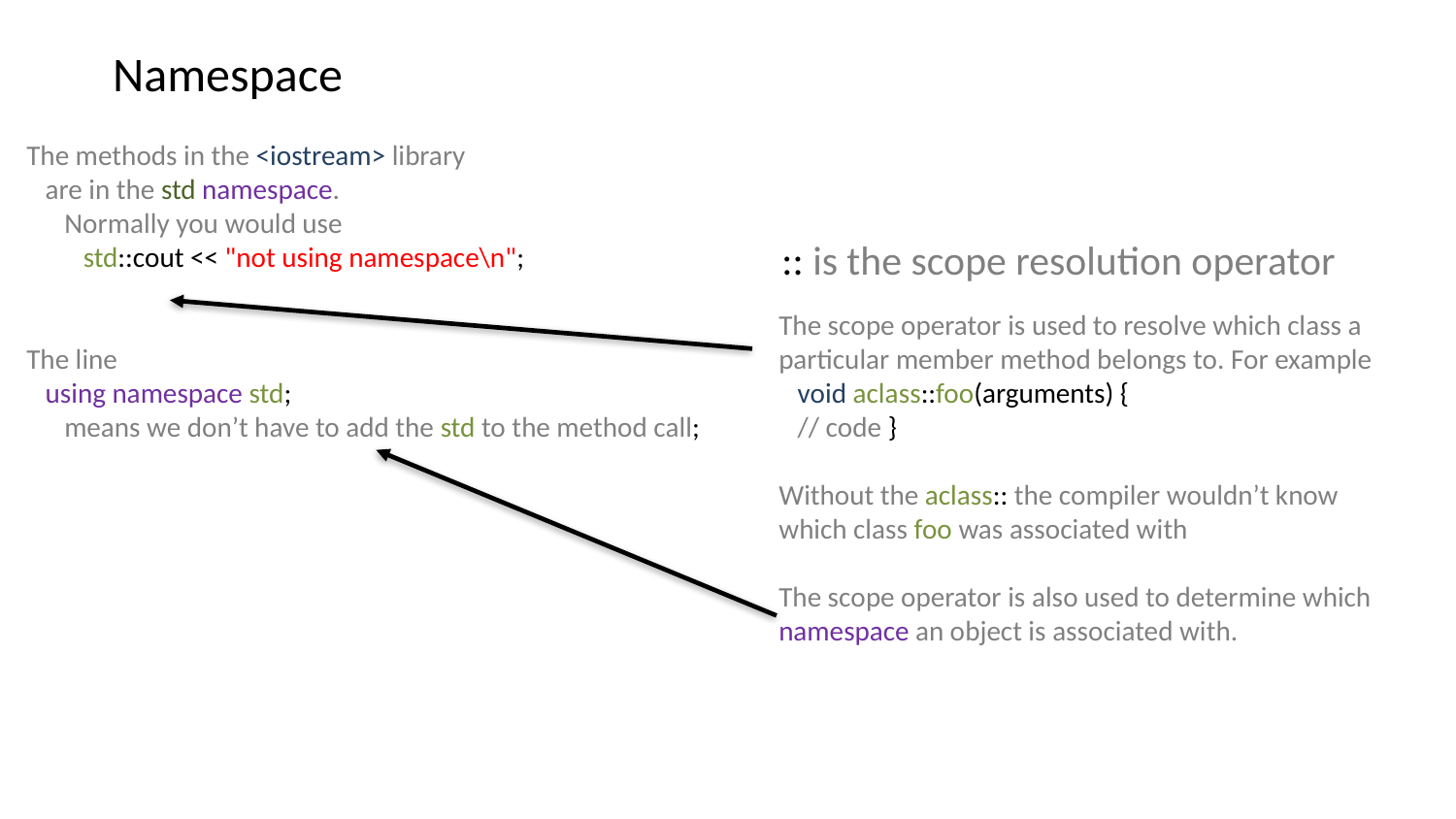

Namespace
The methods in the <iostream> library
   are in the std namespace.
      Normally you would use
         std::cout << "not using namespace\n";

The line
   using namespace std;
      means we don’t have to add the std to the method call;
:: is the scope resolution operator
The scope operator is used to resolve which class a
particular member method belongs to. For example
   void aclass::foo(arguments) {
   // code }

Without the aclass:: the compiler wouldn’t know which class foo was associated with

The scope operator is also used to determine which namespace an object is associated with.